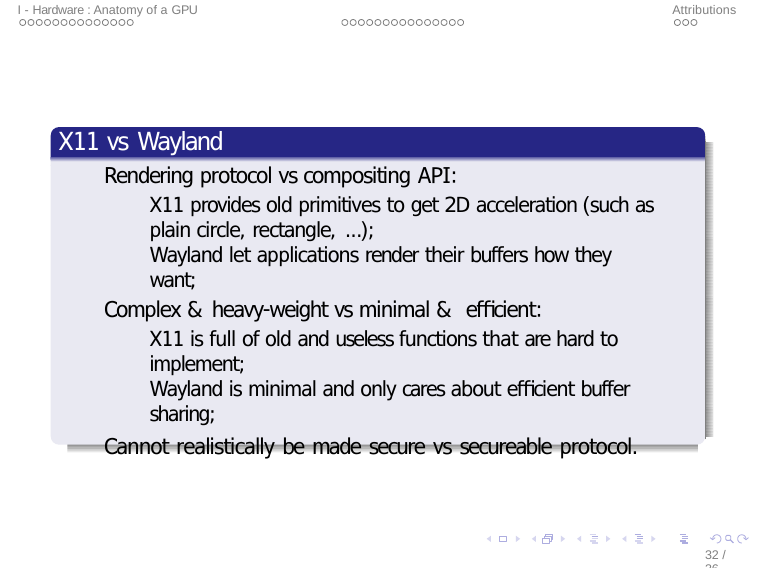

I - Hardware : Anatomy of a GPU
II - Host : The Linux graphics stack
Attributions

X11 vs Wayland
X11 vs Wayland
Rendering protocol vs compositing API:
X11 provides old primitives to get 2D acceleration (such as  plain circle, rectangle, ...);
Wayland let applications render their buffers how they want;
Complex & heavy-weight vs minimal & efficient:
X11 is full of old and useless functions that are hard to  implement;
Wayland is minimal and only cares about efficient buffer  sharing;
Cannot realistically be made secure vs secureable protocol.

32 / 36